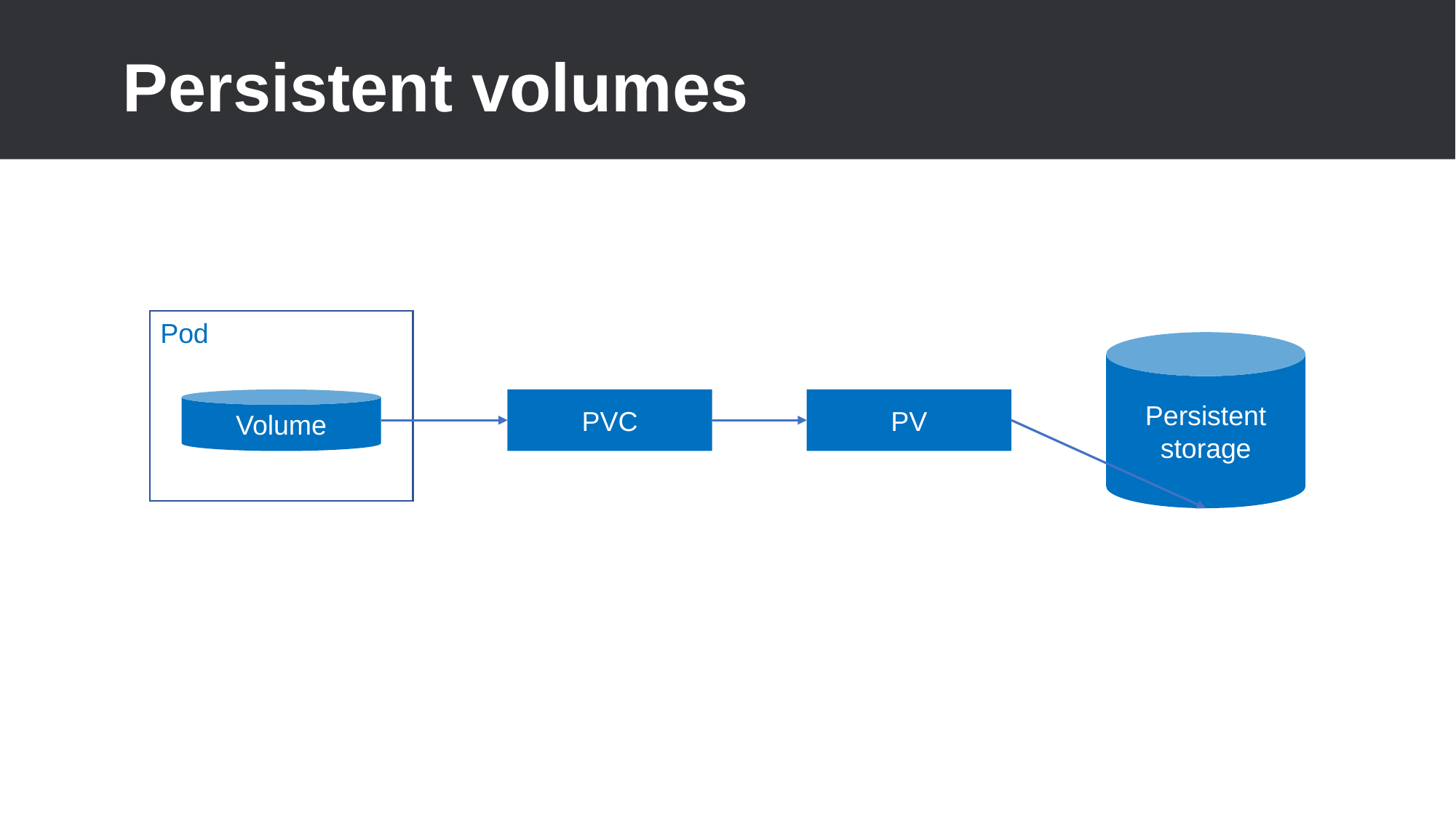

# Persistent volumes
Pod
Persistent storage
Volume
PVC
PV